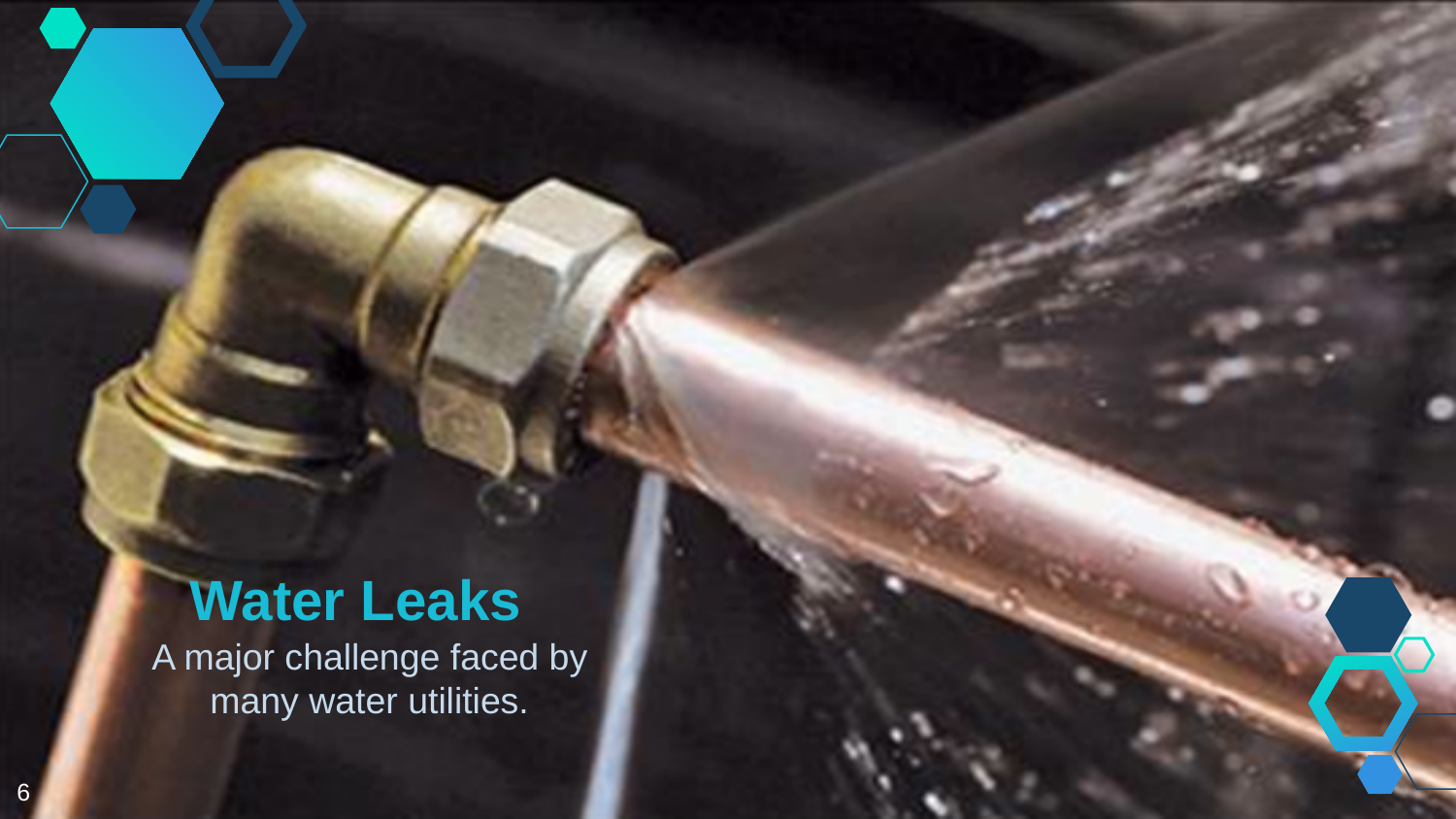

Water Leaks
A major challenge faced by many water utilities.
6